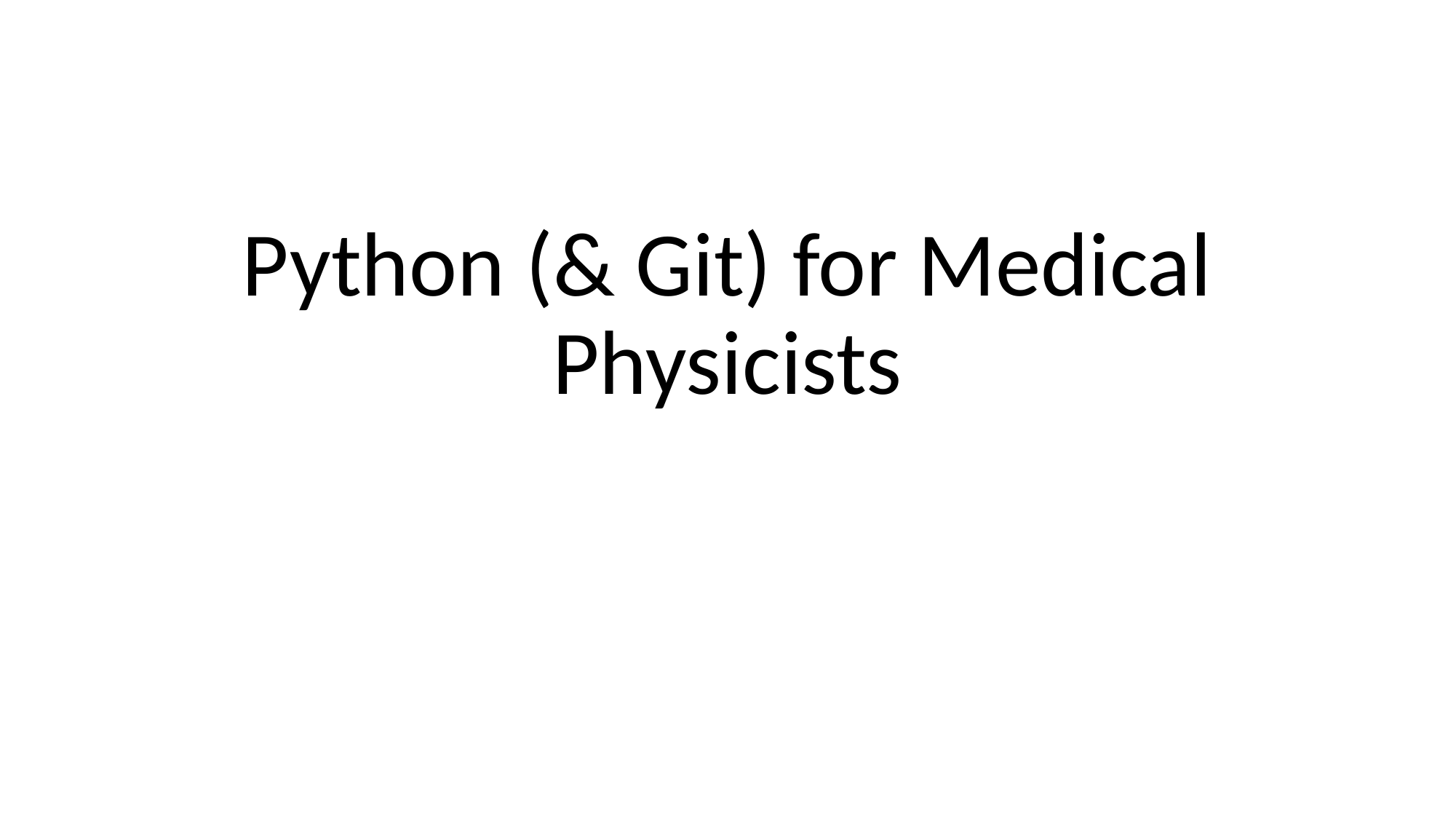

# Python (& Git) for Medical Physicists